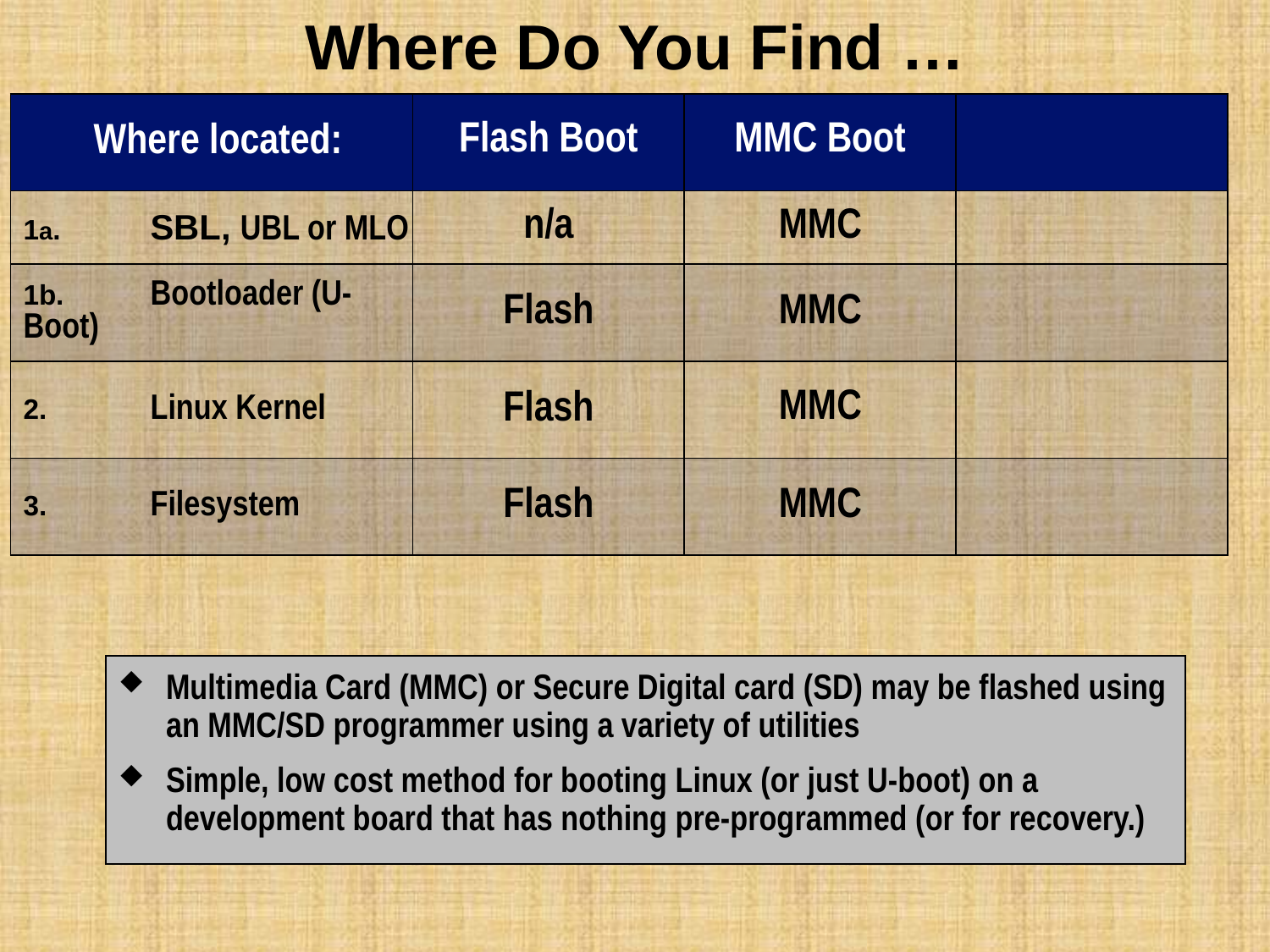

# Where Do You Find …
| Where located: | Flash Boot | MMC Boot |  |
| --- | --- | --- | --- |
| 1a. SBL, UBL or MLO | n/a | MMC |  |
| 1b. Bootloader (U-Boot) | Flash | MMC |  |
| 2. Linux Kernel | Flash | MMC |  |
| 3. Filesystem | Flash | MMC |  |
|  |  |  |  |
Multimedia Card (MMC) or Secure Digital card (SD) may be flashed using an MMC/SD programmer using a variety of utilities
Simple, low cost method for booting Linux (or just U-boot) on a development board that has nothing pre-programmed (or for recovery.)